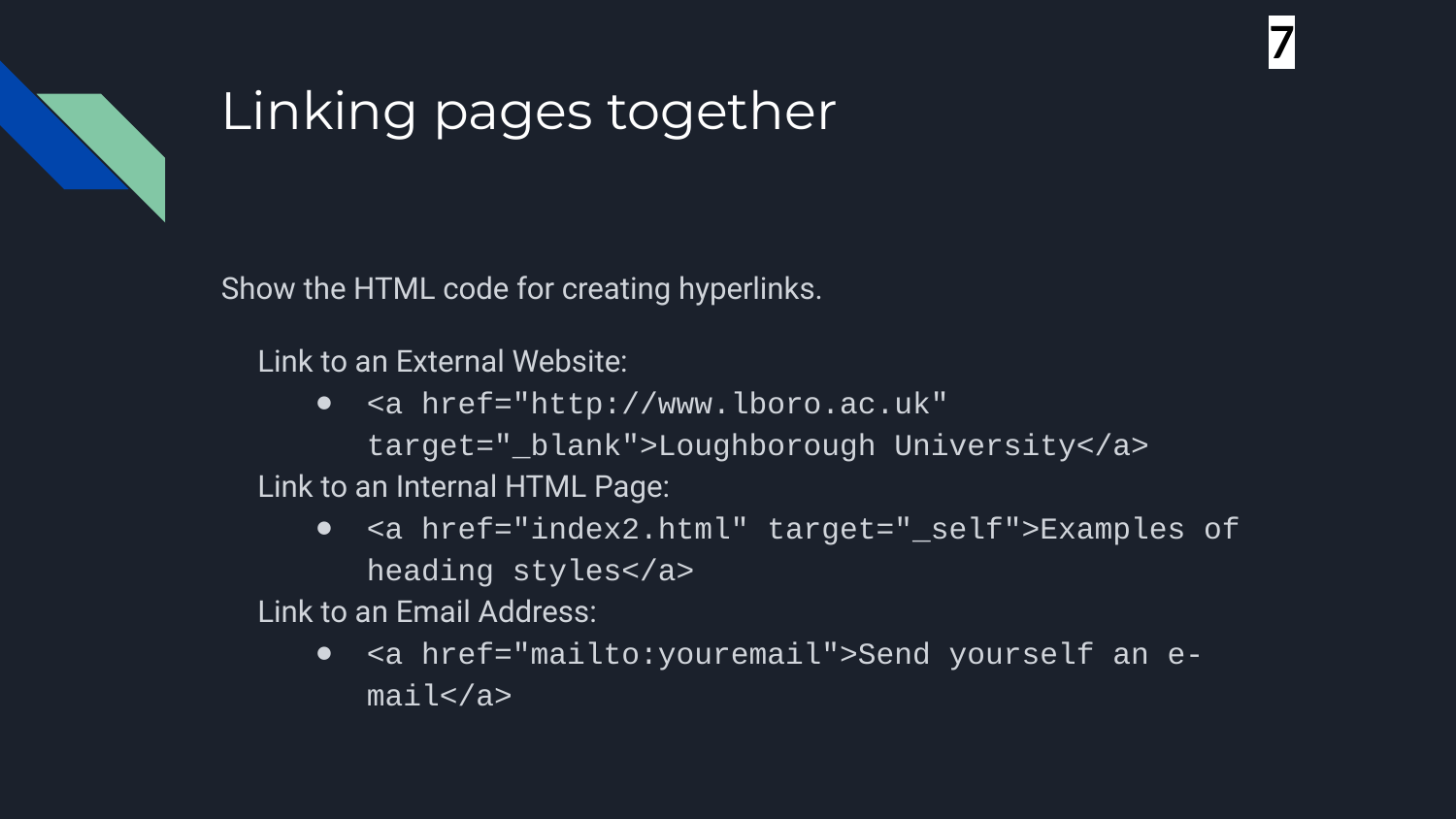

7
# Linking pages together
Show the HTML code for creating hyperlinks.
Link to an External Website:
<a href="http://www.lboro.ac.uk" target="_blank">Loughborough University</a>
Link to an Internal HTML Page:
<a href="index2.html" target="_self">Examples of heading styles</a>
Link to an Email Address:
<a href="mailto:youremail">Send yourself an e-mail</a>